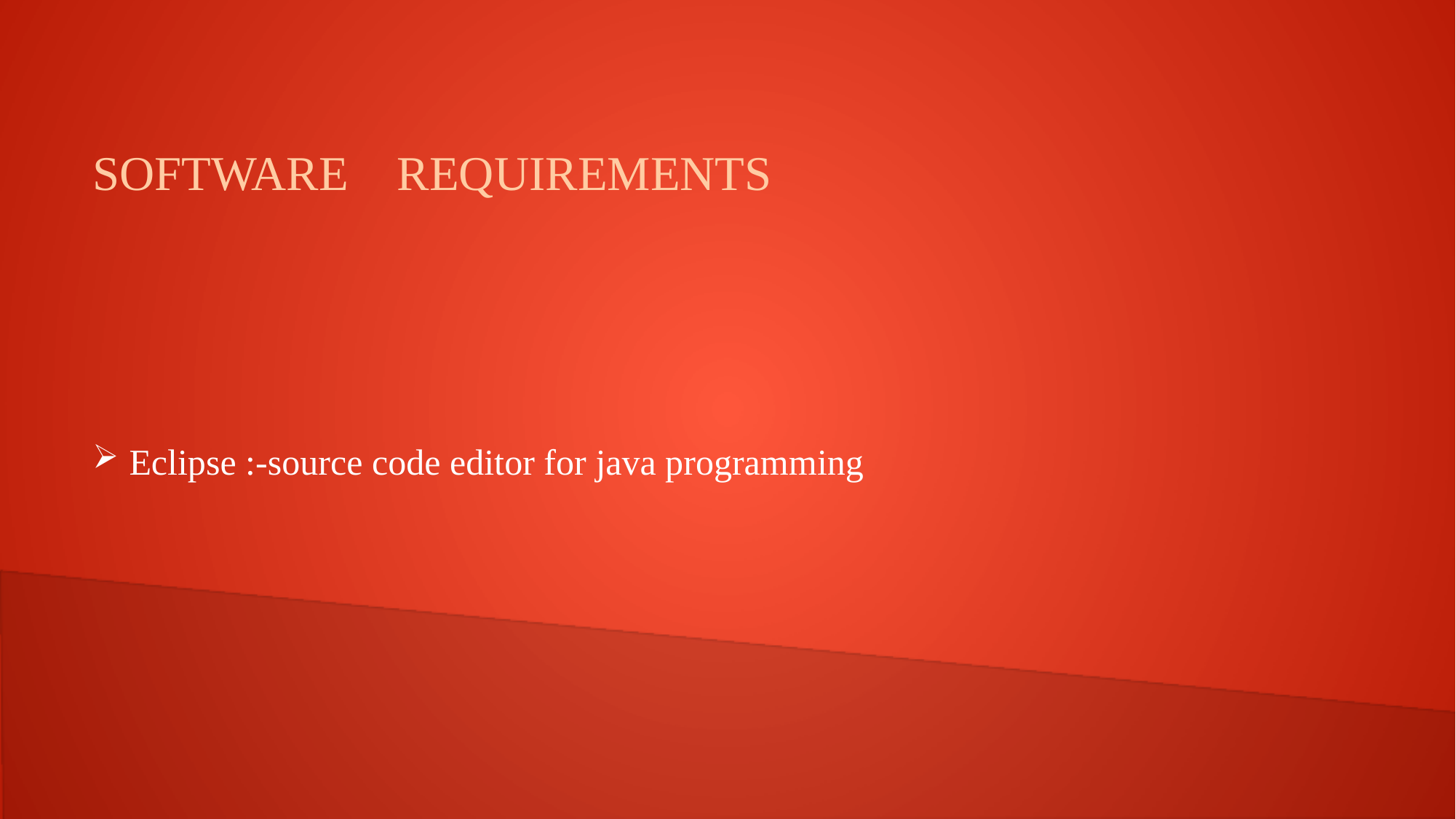

Software    Requirements

 Eclipse :-source code editor for java programming